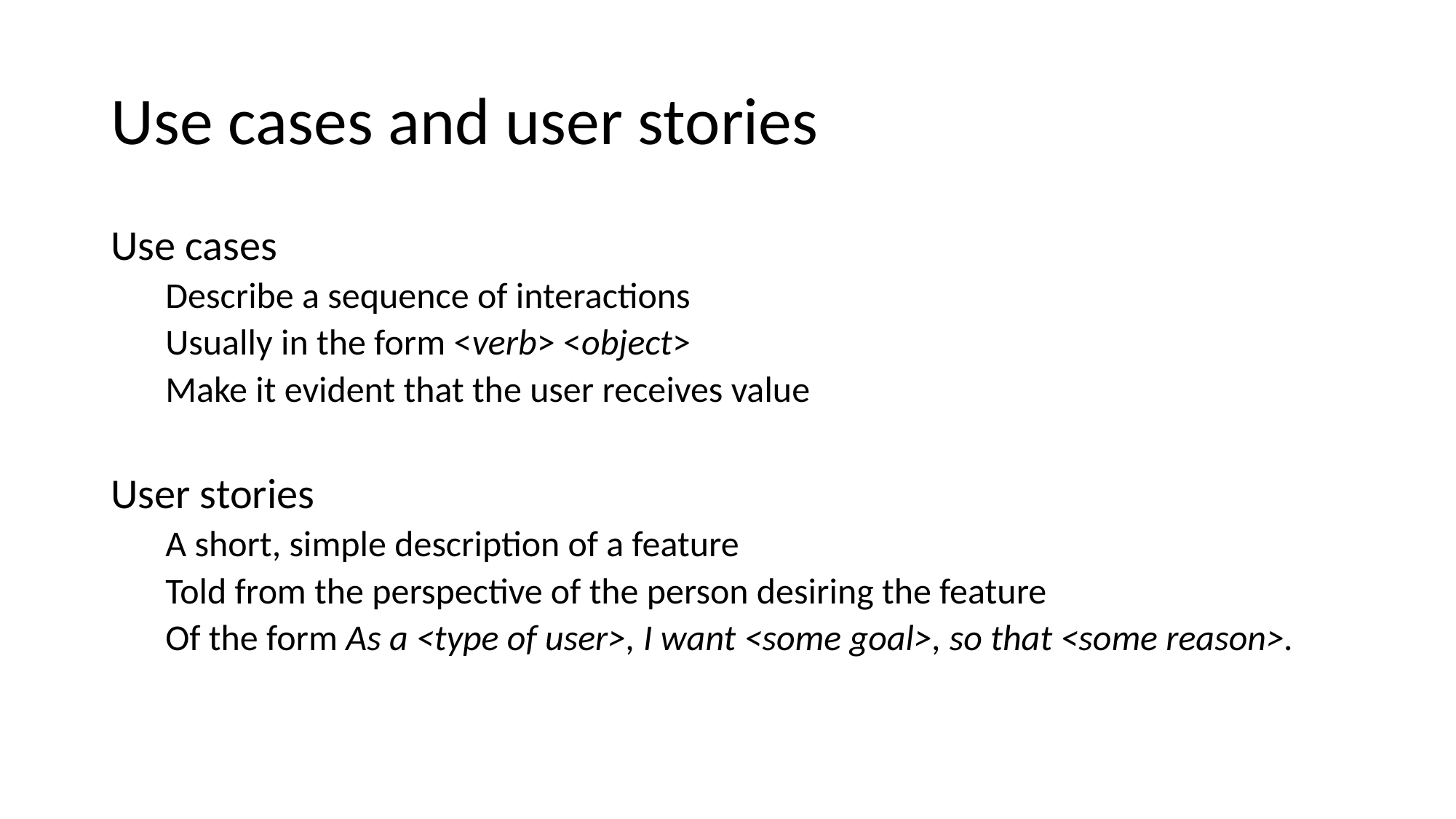

# Use cases and user stories
Use cases
Describe a sequence of interactions
Usually in the form <verb> <object>
Make it evident that the user receives value

User stories
A short, simple description of a feature
Told from the perspective of the person desiring the feature
Of the form As a <type of user>, I want <some goal>, so that <some reason>.